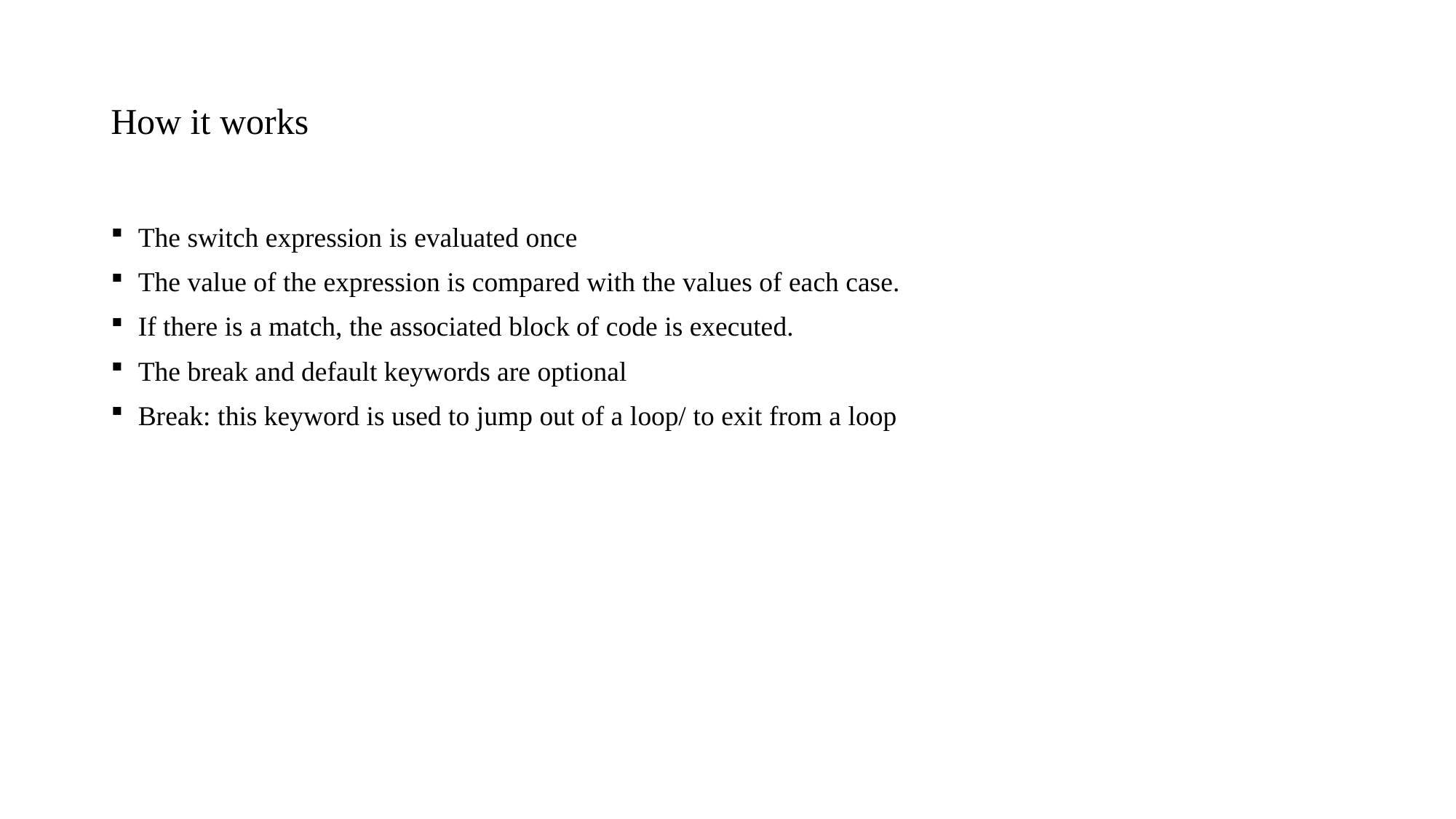

# How it works
The switch expression is evaluated once
The value of the expression is compared with the values of each case.
If there is a match, the associated block of code is executed.
The break and default keywords are optional
Break: this keyword is used to jump out of a loop/ to exit from a loop